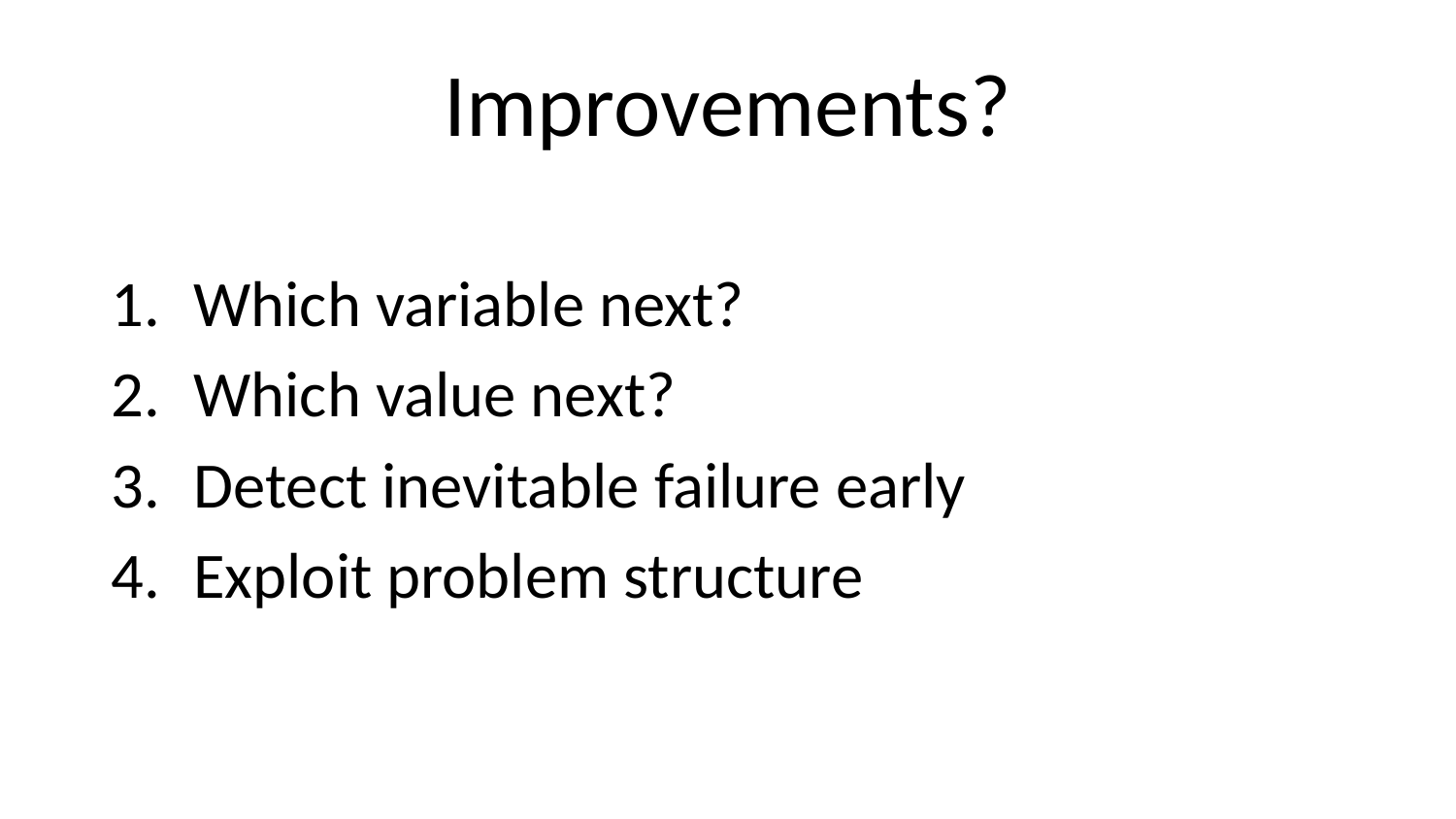

# Improvements?
Which variable next?
Which value next?
Detect inevitable failure early
Exploit problem structure